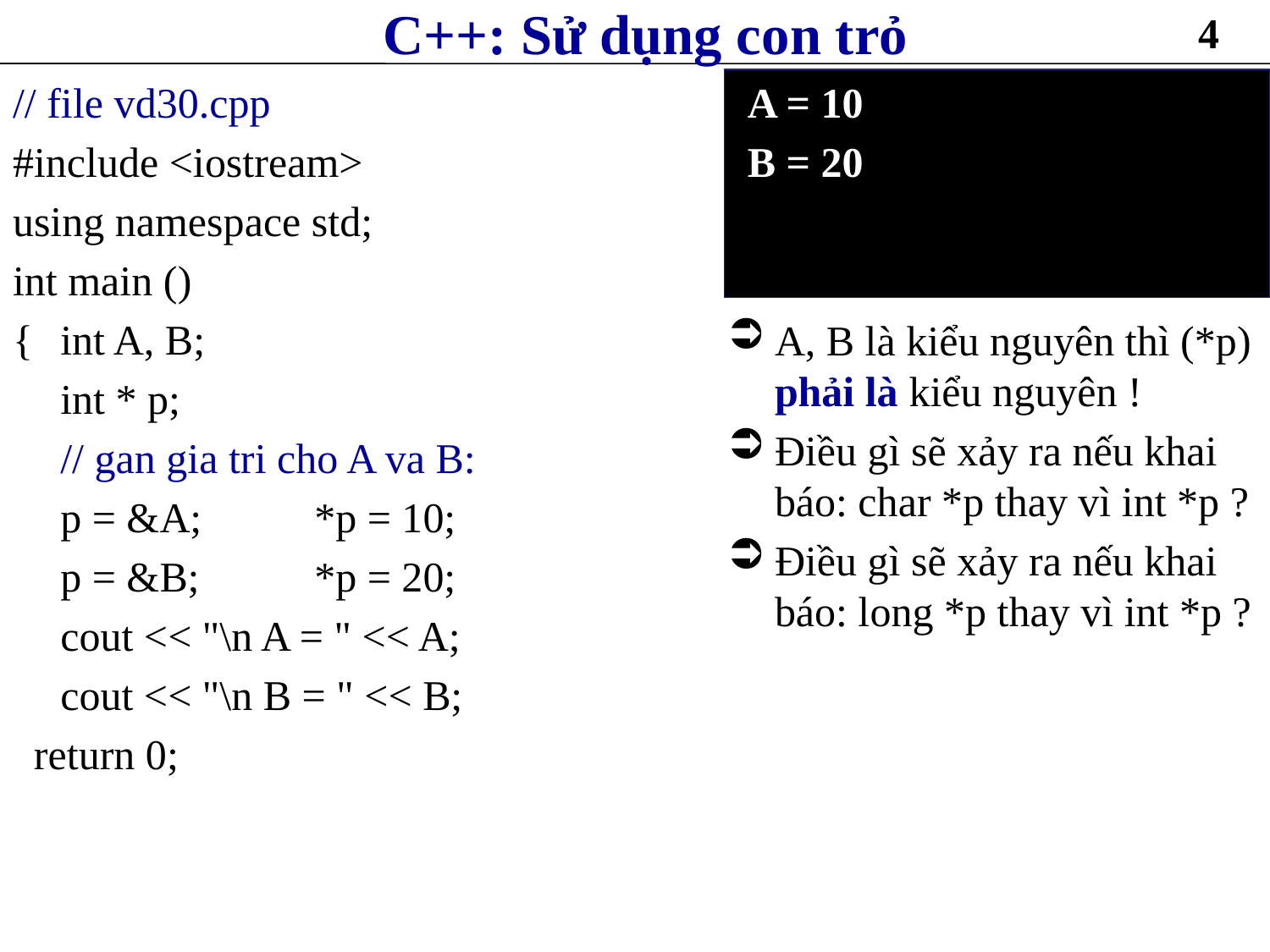

# C++: Sử dụng con trỏ
4
// file vd30.cpp
#include <iostream>
using namespace std;
int main ()
{	int A, B;
  	int * p;
  	// gan gia tri cho A va B:
  	p = &A;	*p = 10;
  	p = &B;	*p = 20;
  	cout << "\n A = " << A;
  	cout << "\n B = " << B;
  return 0;
 A = 10
 B = 20

A, B là kiểu nguyên thì (*p) phải là kiểu nguyên !
Điều gì sẽ xảy ra nếu khai báo: char *p thay vì int *p ?
Điều gì sẽ xảy ra nếu khai báo: long *p thay vì int *p ?